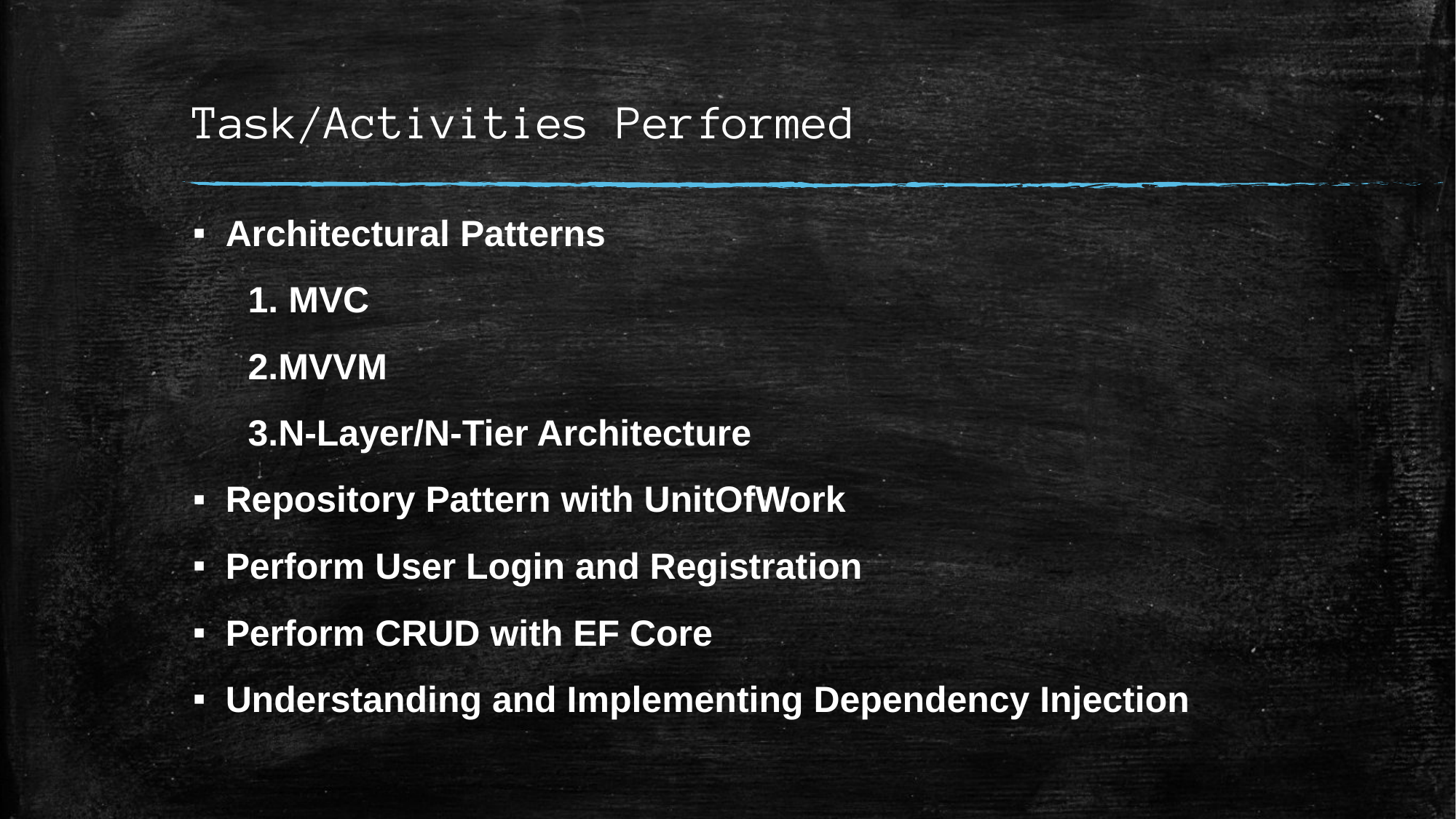

# Task/Activities Performed
Architectural Patterns
 MVC
MVVM
N-Layer/N-Tier Architecture
Repository Pattern with UnitOfWork
Perform User Login and Registration
Perform CRUD with EF Core
Understanding and Implementing Dependency Injection